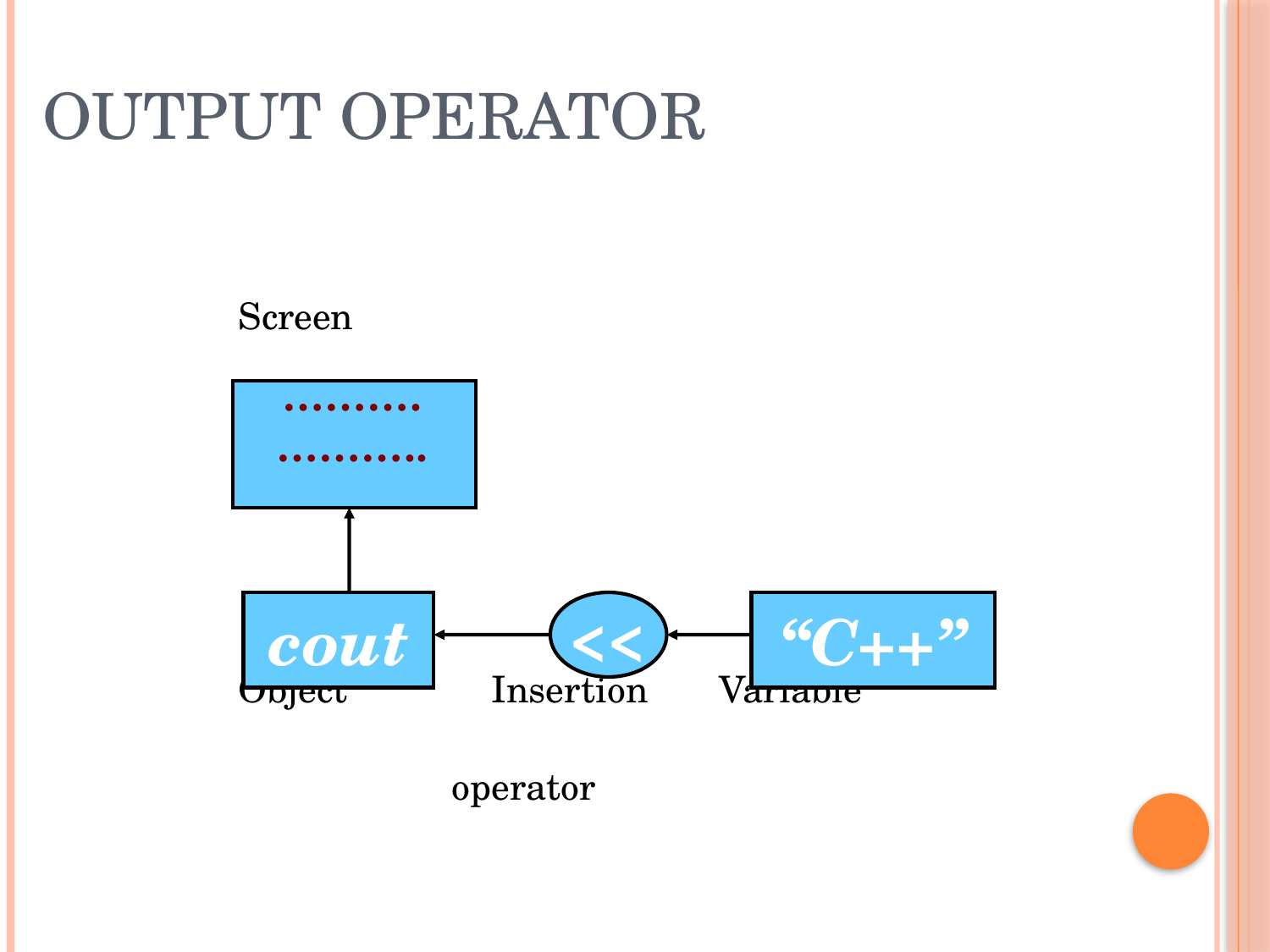

# Output operator

                Screen

                Object	     Insertion       Variable
                                     operator

……….
………..

cout
<<
“C++”